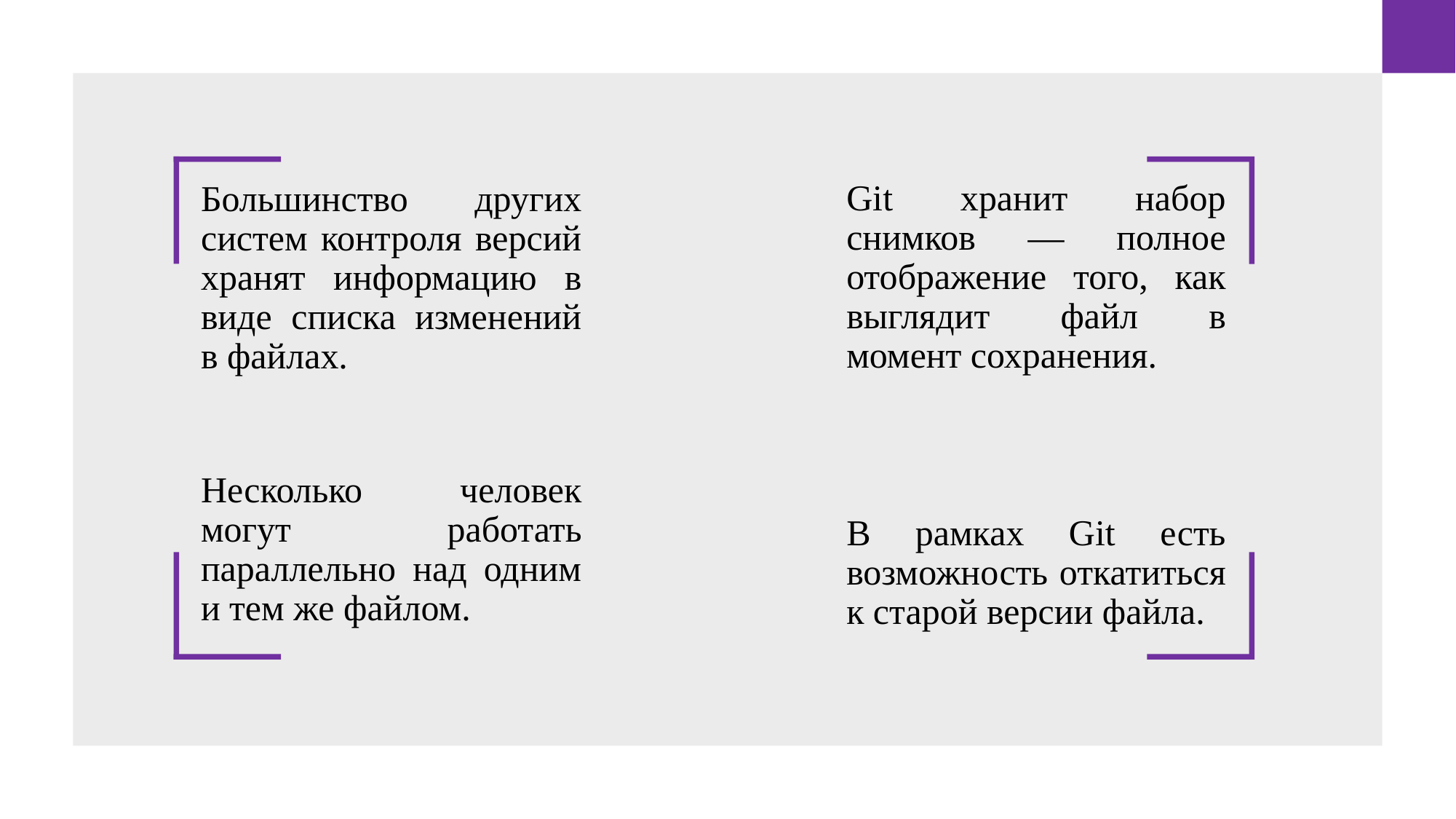

Git хранит набор снимков — полное отображение того, как выглядит файл в момент сохранения.
Большинство других систем контроля версий хранят информацию в виде списка изменений в файлах.

Несколько человек могут работать параллельно над одним и тем же файлом.
В рамках Git есть возможность откатиться к старой версии файла.